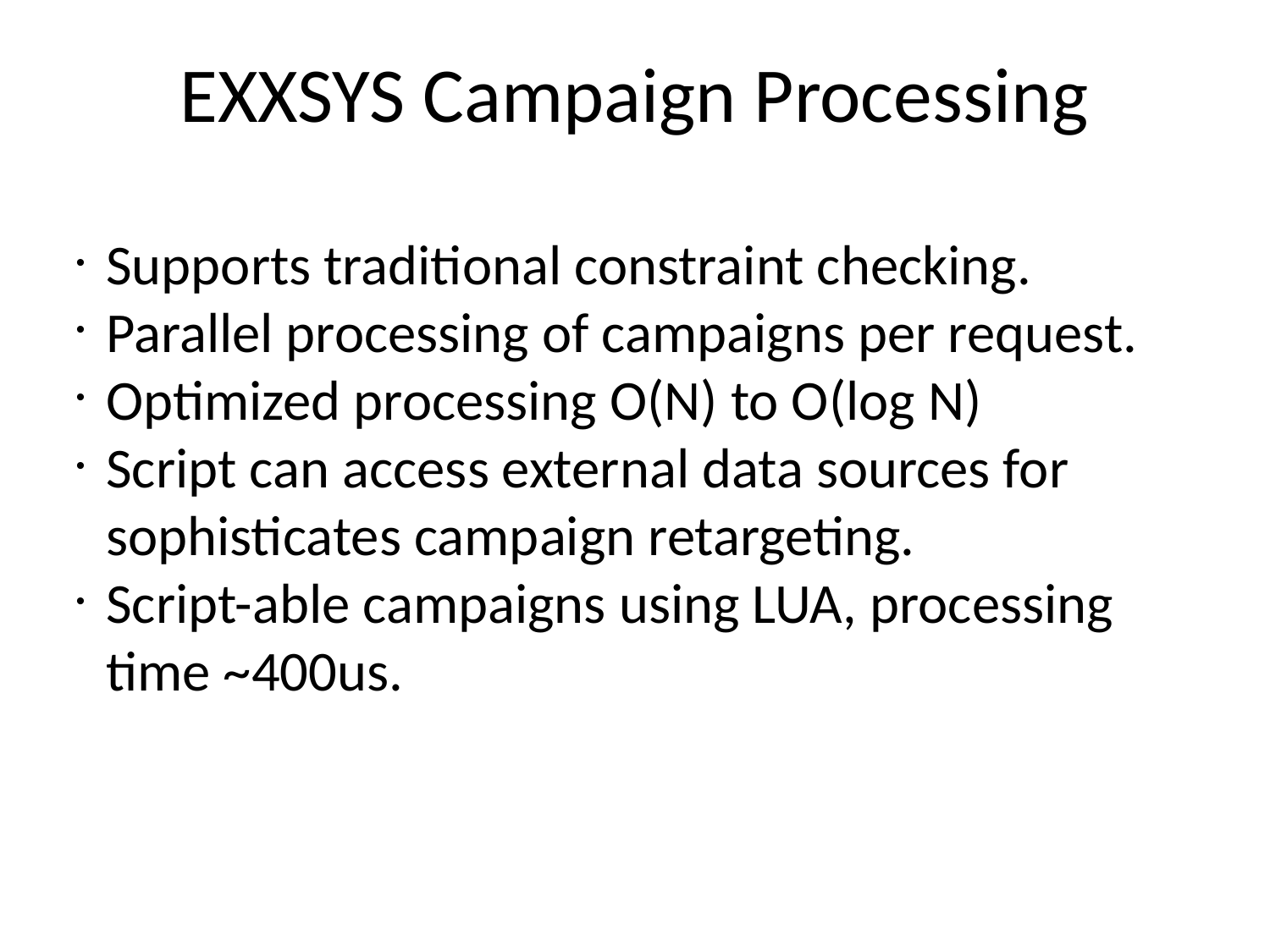

EXXSYS Campaign Processing
Supports traditional constraint checking.
Parallel processing of campaigns per request.
Optimized processing O(N) to O(log N)
Script can access external data sources for sophisticates campaign retargeting.
Script-able campaigns using LUA, processing time ~400us.